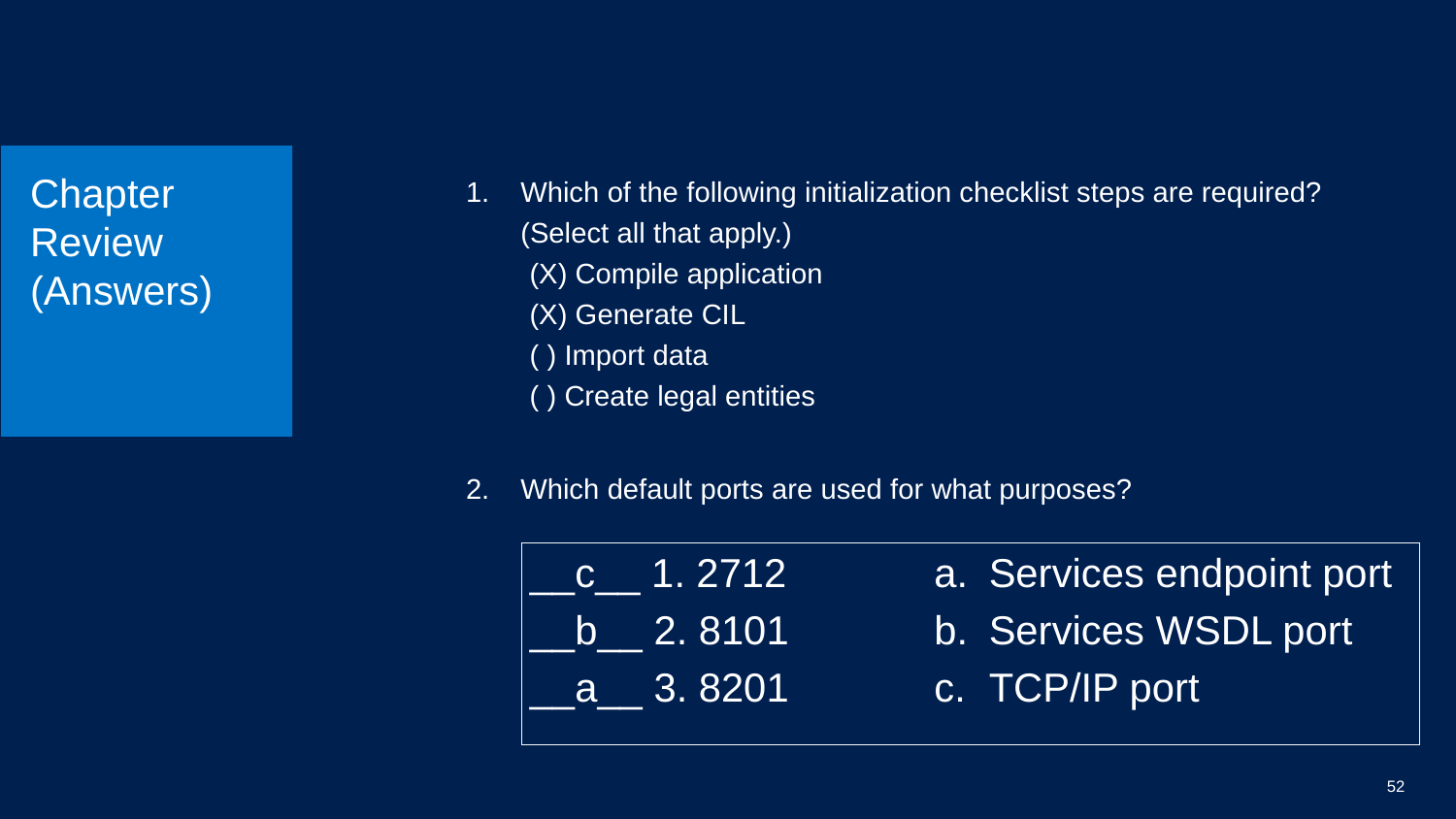

# Chapter Review (Answers)
Which of the following initialization checklist steps are required? (Select all that apply.)
(X) Compile application
(X) Generate CIL
( ) Import data
( ) Create legal entities

Which default ports are used for what purposes?

| \_\_c\_\_ 1. 2712 \_\_b\_\_ 2. 8101 \_\_a\_\_ 3. 8201 | Services endpoint port Services WSDL port TCP/IP port |
| --- | --- |
52